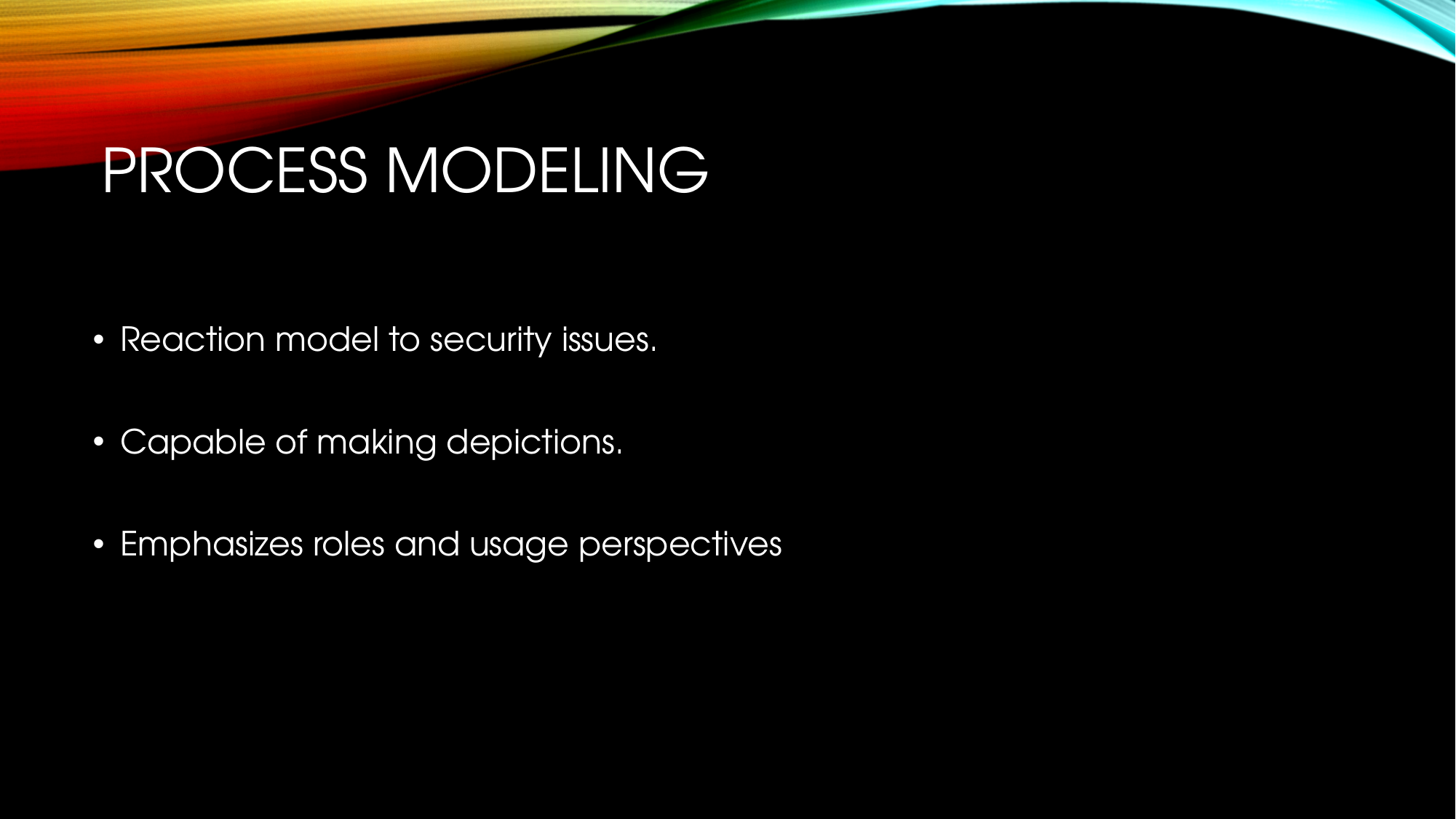

# Process Modeling

Reaction model to security issues.

Capable of making depictions.

Emphasizes roles and usage perspectives